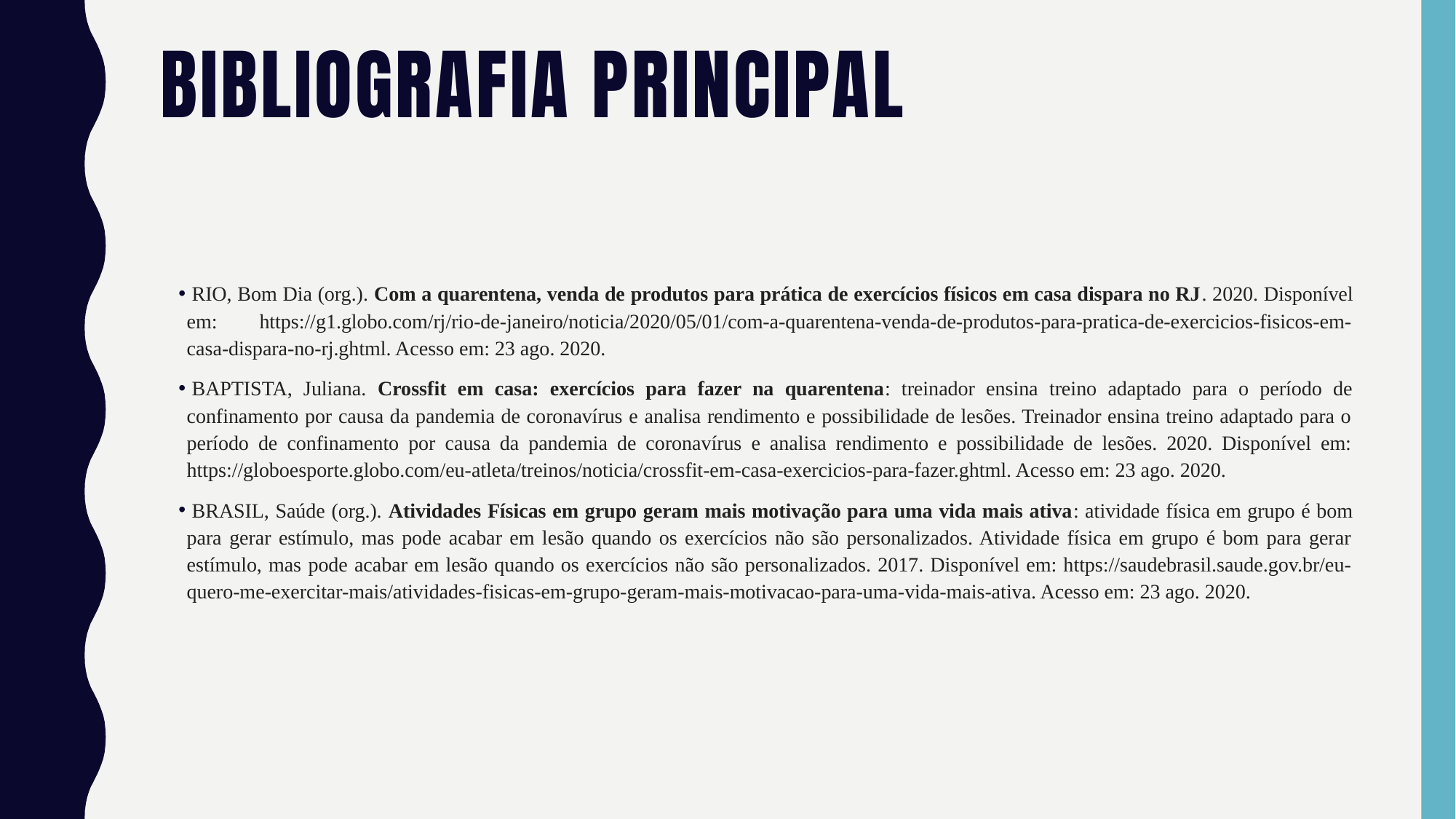

# Bibliografia principal
RIO, Bom Dia (org.). Com a quarentena, venda de produtos para prática de exercícios físicos em casa dispara no RJ. 2020. Disponível em: https://g1.globo.com/rj/rio-de-janeiro/noticia/2020/05/01/com-a-quarentena-venda-de-produtos-para-pratica-de-exercicios-fisicos-em-casa-dispara-no-rj.ghtml. Acesso em: 23 ago. 2020.
BAPTISTA, Juliana. Crossfit em casa: exercícios para fazer na quarentena: treinador ensina treino adaptado para o período de confinamento por causa da pandemia de coronavírus e analisa rendimento e possibilidade de lesões. Treinador ensina treino adaptado para o período de confinamento por causa da pandemia de coronavírus e analisa rendimento e possibilidade de lesões. 2020. Disponível em: https://globoesporte.globo.com/eu-atleta/treinos/noticia/crossfit-em-casa-exercicios-para-fazer.ghtml. Acesso em: 23 ago. 2020.
BRASIL, Saúde (org.). Atividades Físicas em grupo geram mais motivação para uma vida mais ativa: atividade física em grupo é bom para gerar estímulo, mas pode acabar em lesão quando os exercícios não são personalizados. Atividade física em grupo é bom para gerar estímulo, mas pode acabar em lesão quando os exercícios não são personalizados. 2017. Disponível em: https://saudebrasil.saude.gov.br/eu-quero-me-exercitar-mais/atividades-fisicas-em-grupo-geram-mais-motivacao-para-uma-vida-mais-ativa. Acesso em: 23 ago. 2020.